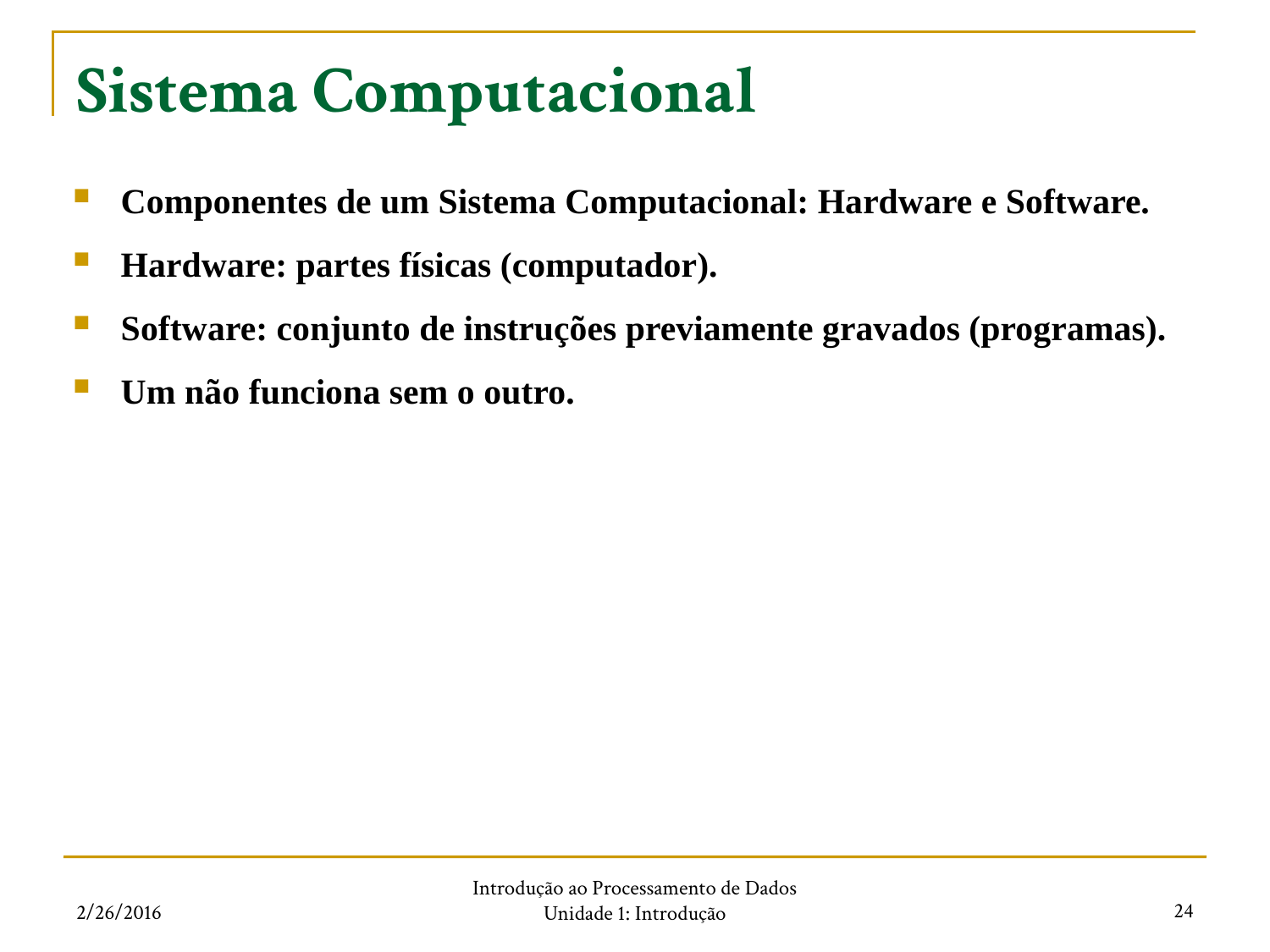

# Sistema Computacional
Componentes de um Sistema Computacional: Hardware e Software.
Hardware: partes físicas (computador).
Software: conjunto de instruções previamente gravados (programas).
Um não funciona sem o outro.

2/26/2016
24
Introdução ao Processamento de Dados
Unidade 1: Introdução